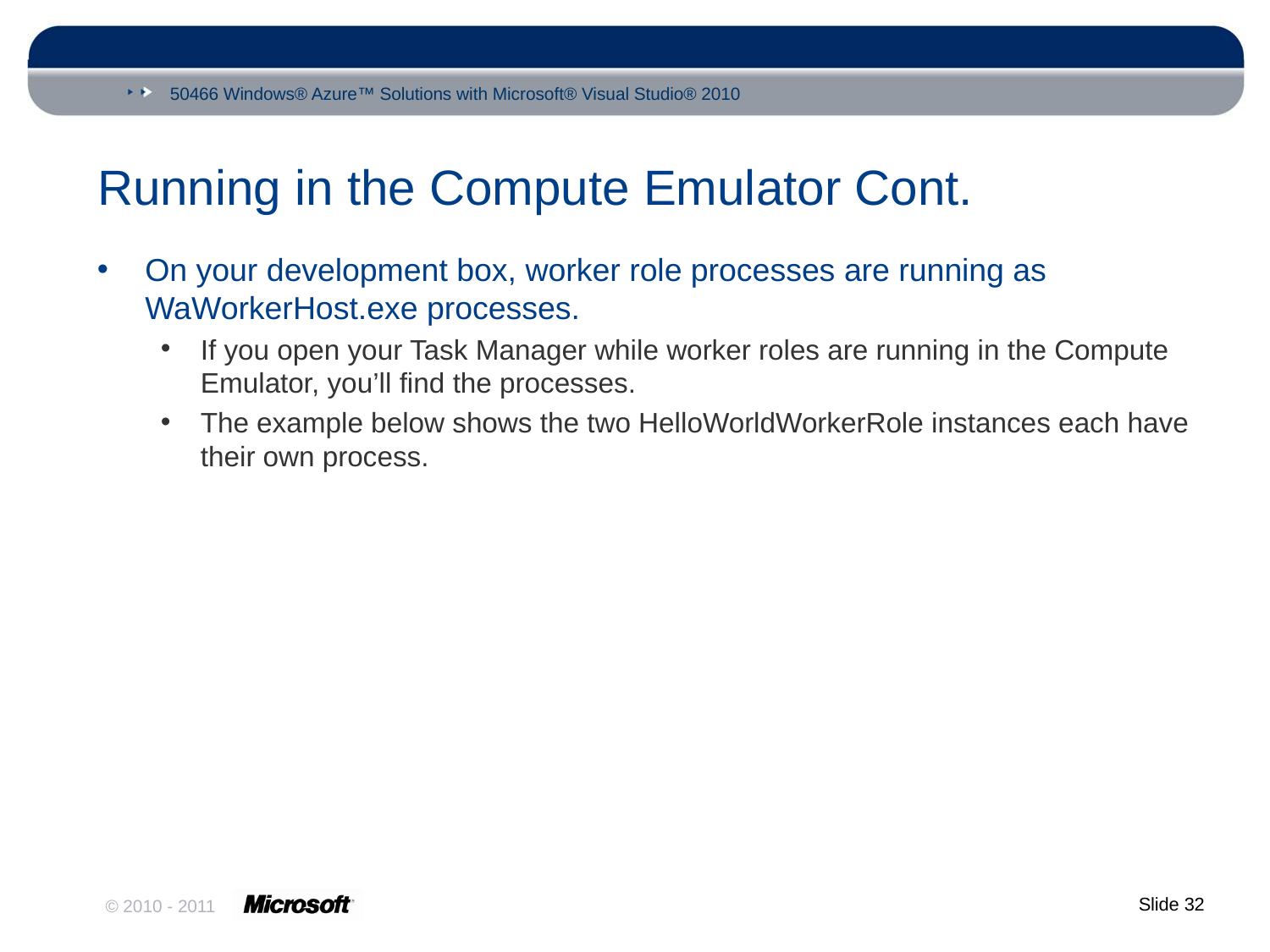

# Running in the Compute Emulator Cont.
On your development box, worker role processes are running as WaWorkerHost.exe processes.
If you open your Task Manager while worker roles are running in the Compute Emulator, you’ll find the processes.
The example below shows the two HelloWorldWorkerRole instances each have their own process.